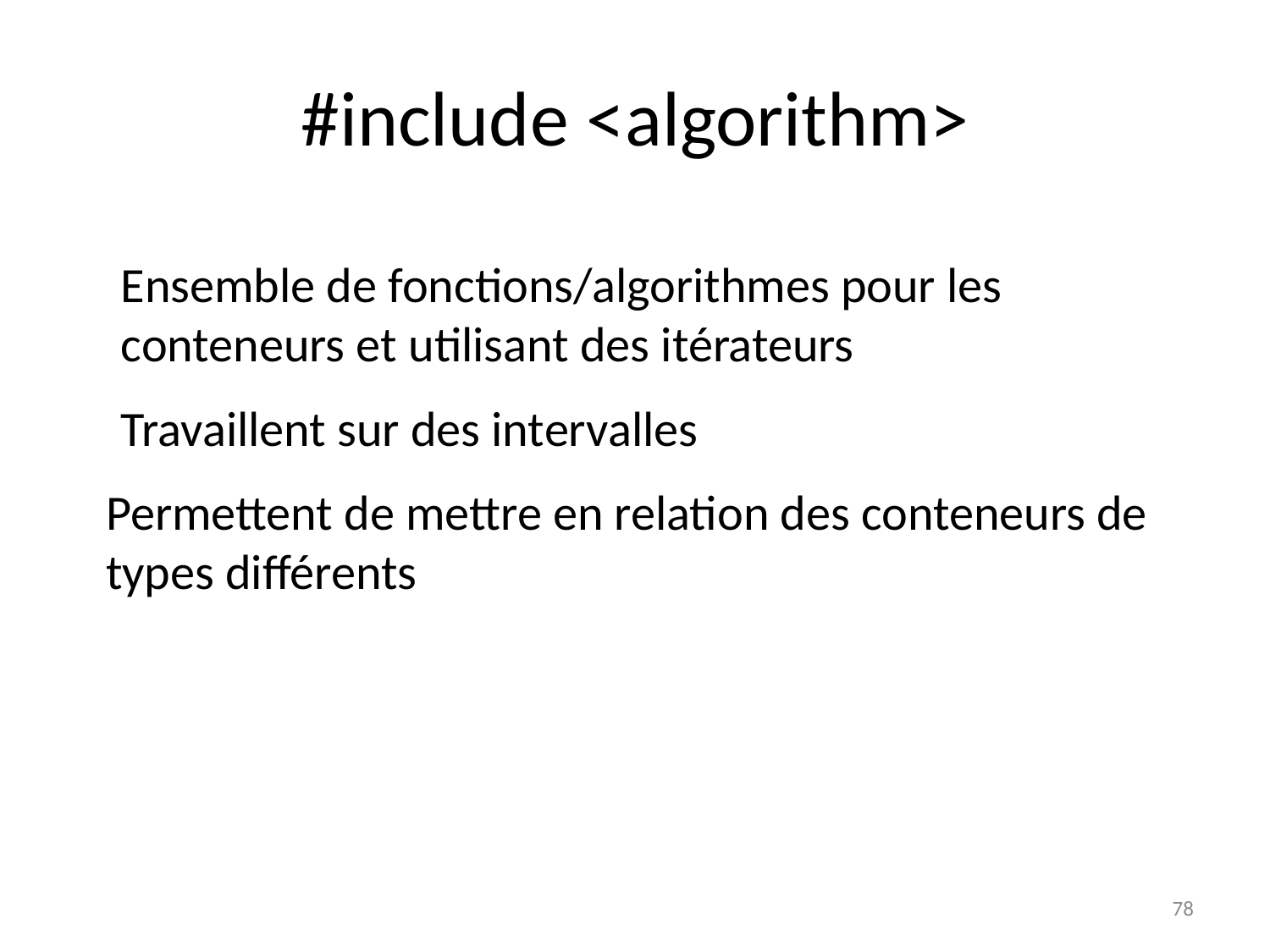

#include <algorithm>
Ensemble de fonctions/algorithmes pour les conteneurs et utilisant des itérateurs
Travaillent sur des intervalles
Permettent de mettre en relation des conteneurs de
types différents
78